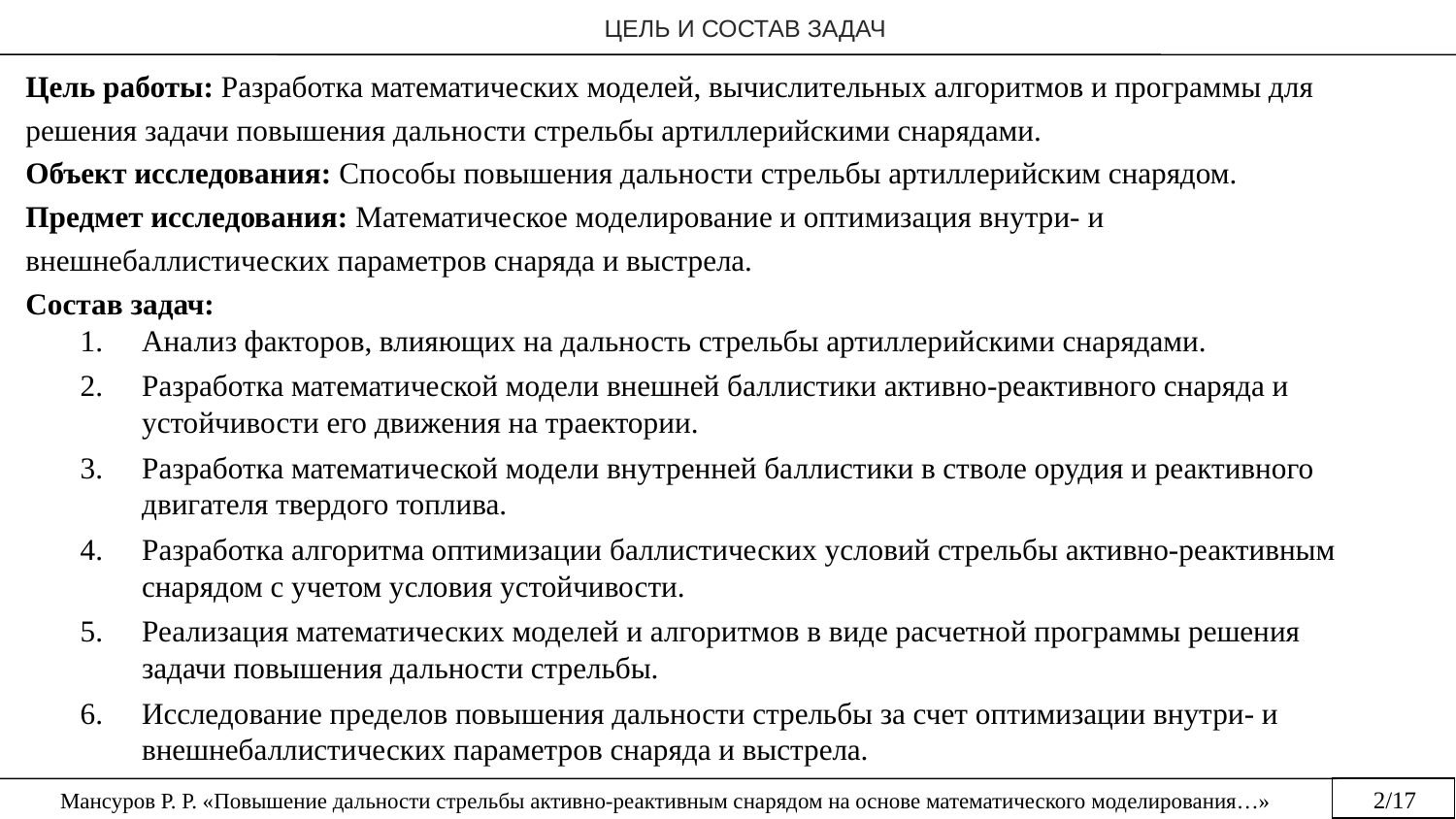

ЦЕЛЬ И СОСТАВ ЗАДАЧ
Цель работы: Разработка математических моделей, вычислительных алгоритмов и программы для решения задачи повышения дальности стрельбы артиллерийскими снарядами.
Объект исследования: Способы повышения дальности стрельбы артиллерийским снарядом.
Предмет исследования: Математическое моделирование и оптимизация внутри- и внешнебаллистических параметров снаряда и выстрела.
Состав задач:
Анализ факторов, влияющих на дальность стрельбы артиллерийскими снарядами.
Разработка математической модели внешней баллистики активно-реактивного снаряда и устойчивости его движения на траектории.
Разработка математической модели внутренней баллистики в стволе орудия и реактивного двигателя твердого топлива.
Разработка алгоритма оптимизации баллистических условий стрельбы активно-реактивным снарядом с учетом условия устойчивости.
Реализация математических моделей и алгоритмов в виде расчетной программы решения задачи повышения дальности стрельбы.
Исследование пределов повышения дальности стрельбы за счет оптимизации внутри- и внешнебаллистических параметров снаряда и выстрела.

2/17
Мансуров Р. Р. «Повышение дальности стрельбы активно-реактивным снарядом на основе математического моделирования…»